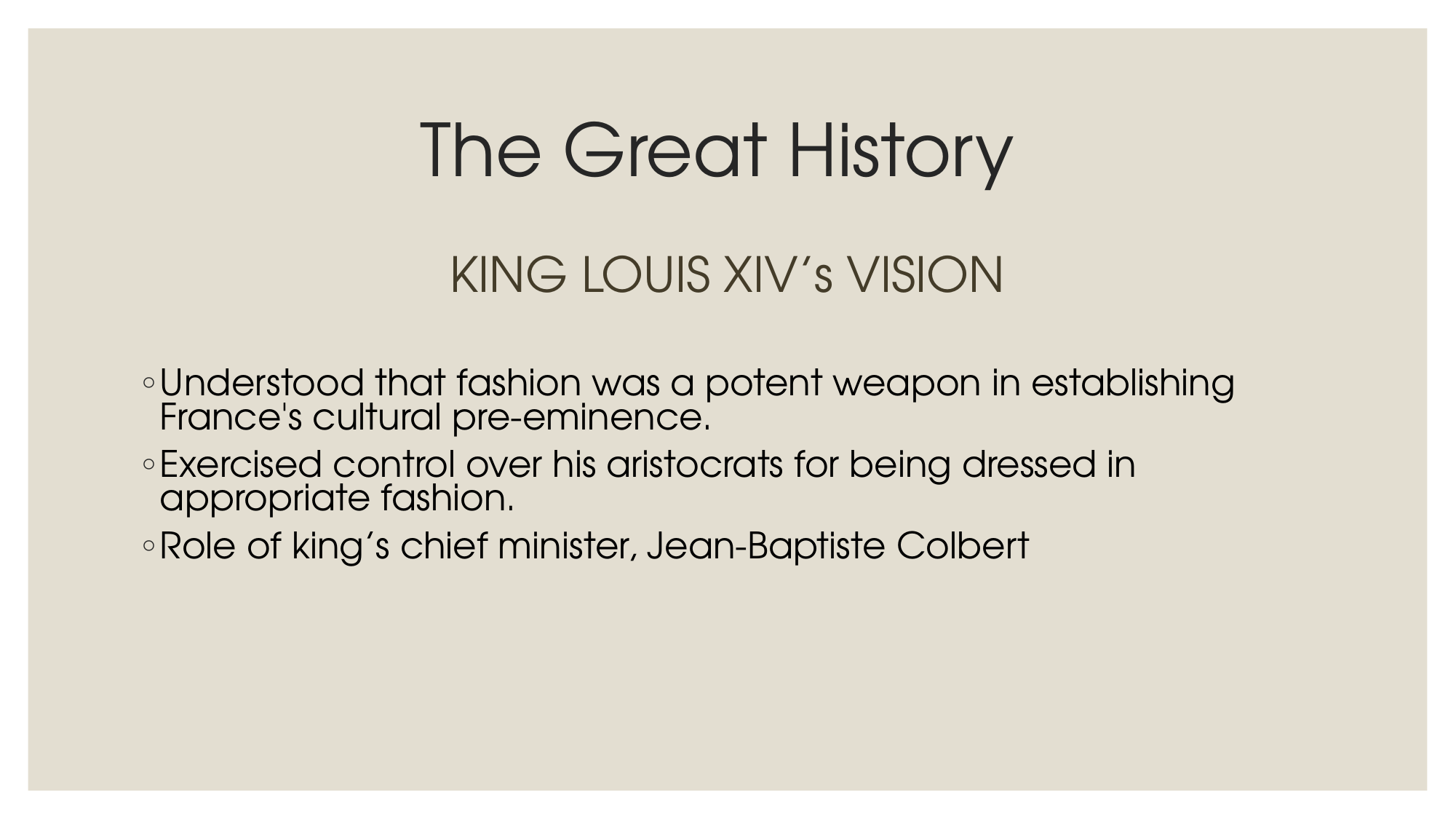

# The Great History
KING LOUIS XIV’s VISION

Understood that fashion was a potent weapon in establishing France's cultural pre-eminence.
Exercised control over his aristocrats for being dressed in appropriate fashion.
Role of king’s chief minister, Jean-Baptiste Colbert